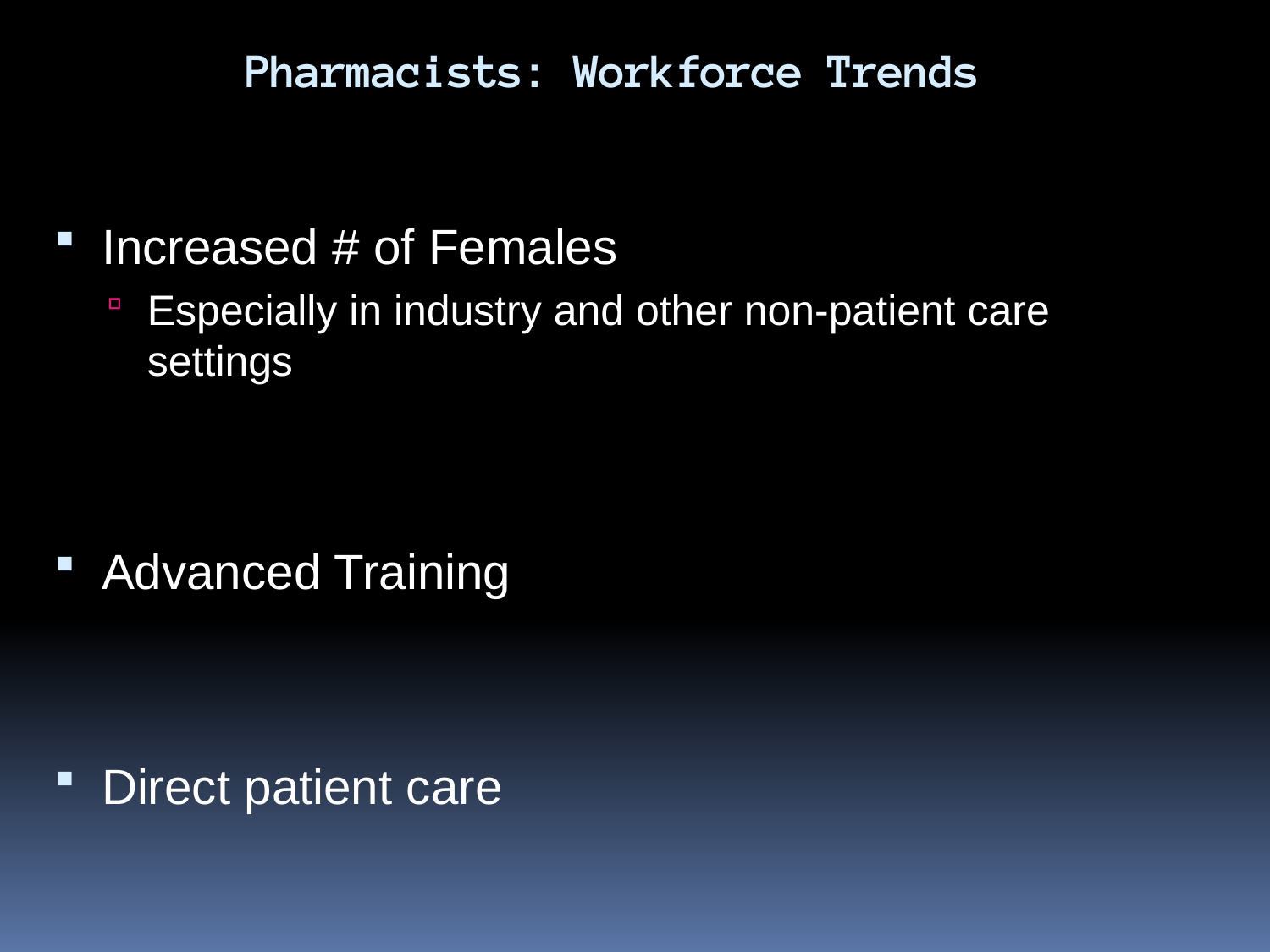

Pharmacists: Workforce Trends

Increased # of Females
Especially in industry and other non-patient care settings

Advanced Training

Direct patient care